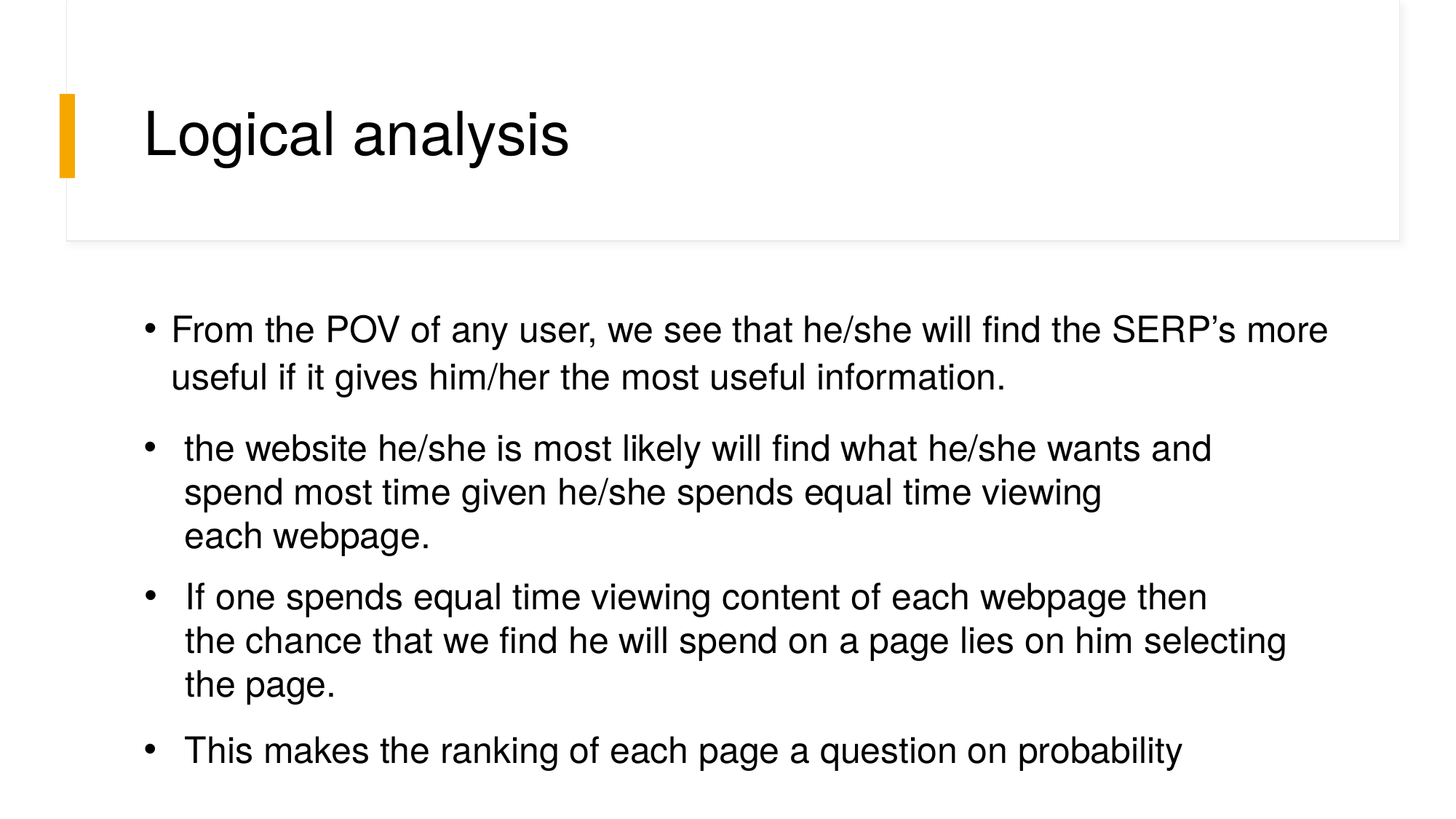

# Logical analysis
From the POV of any user, we see that he/she will find the SERP’s more useful if it gives him/her the most useful information.

the website he/she is most likely will find what he/she wants and spend most time given he/she spends equal time viewing each webpage.
If one spends equal time viewing content of each webpage then the chance that we find he will spend on a page lies on him selecting the page.
This makes the ranking of each page a question on probability